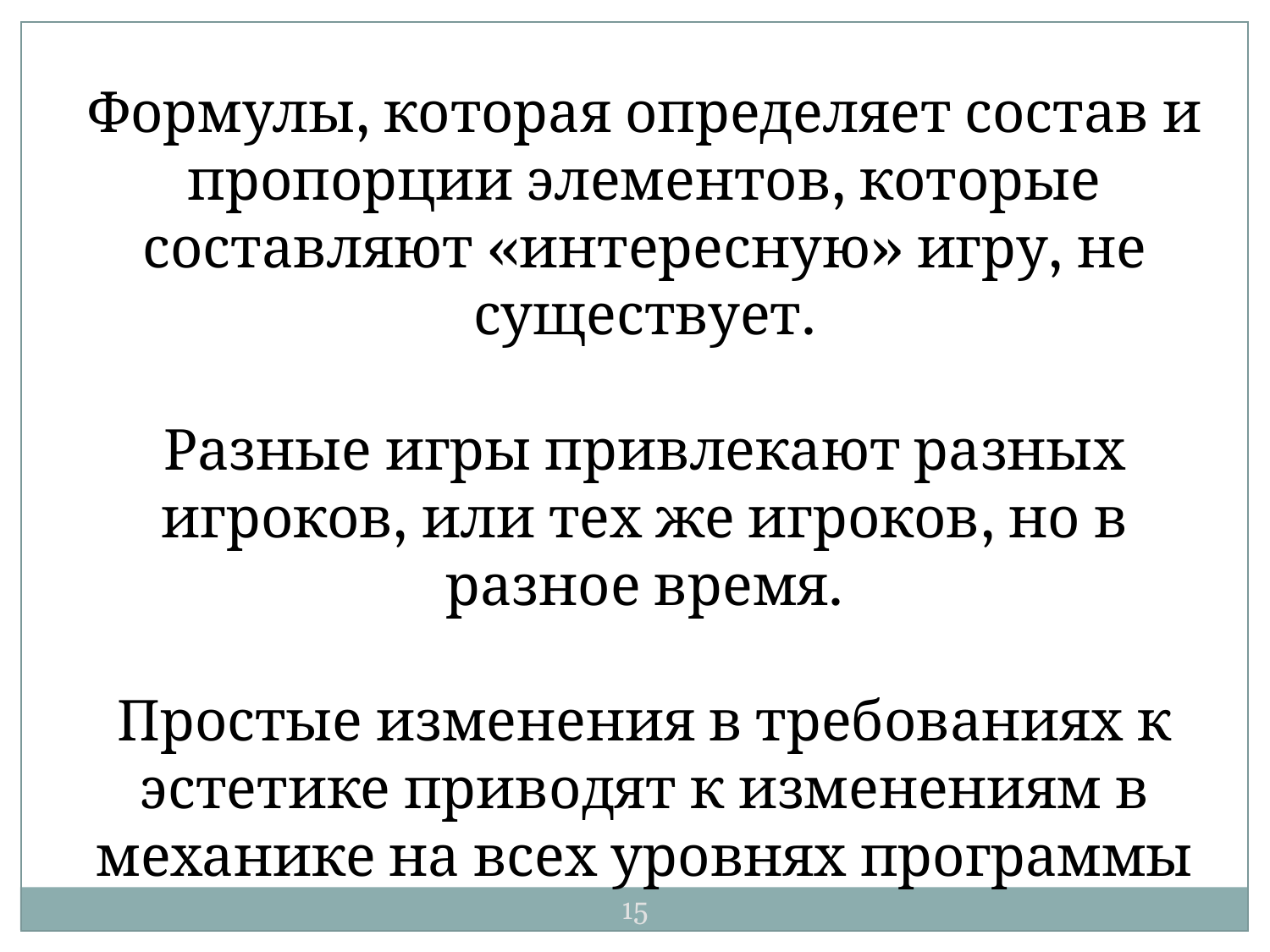

Формулы, которая определяет состав и пропорции элементов, которые составляют «интересную» игру, не существует.

Разные игры привлекают разных игроков, или тех же игроков, но в разное время.

Простые изменения в требованиях к эстетике приводят к изменениям в механике на всех уровнях программы
15